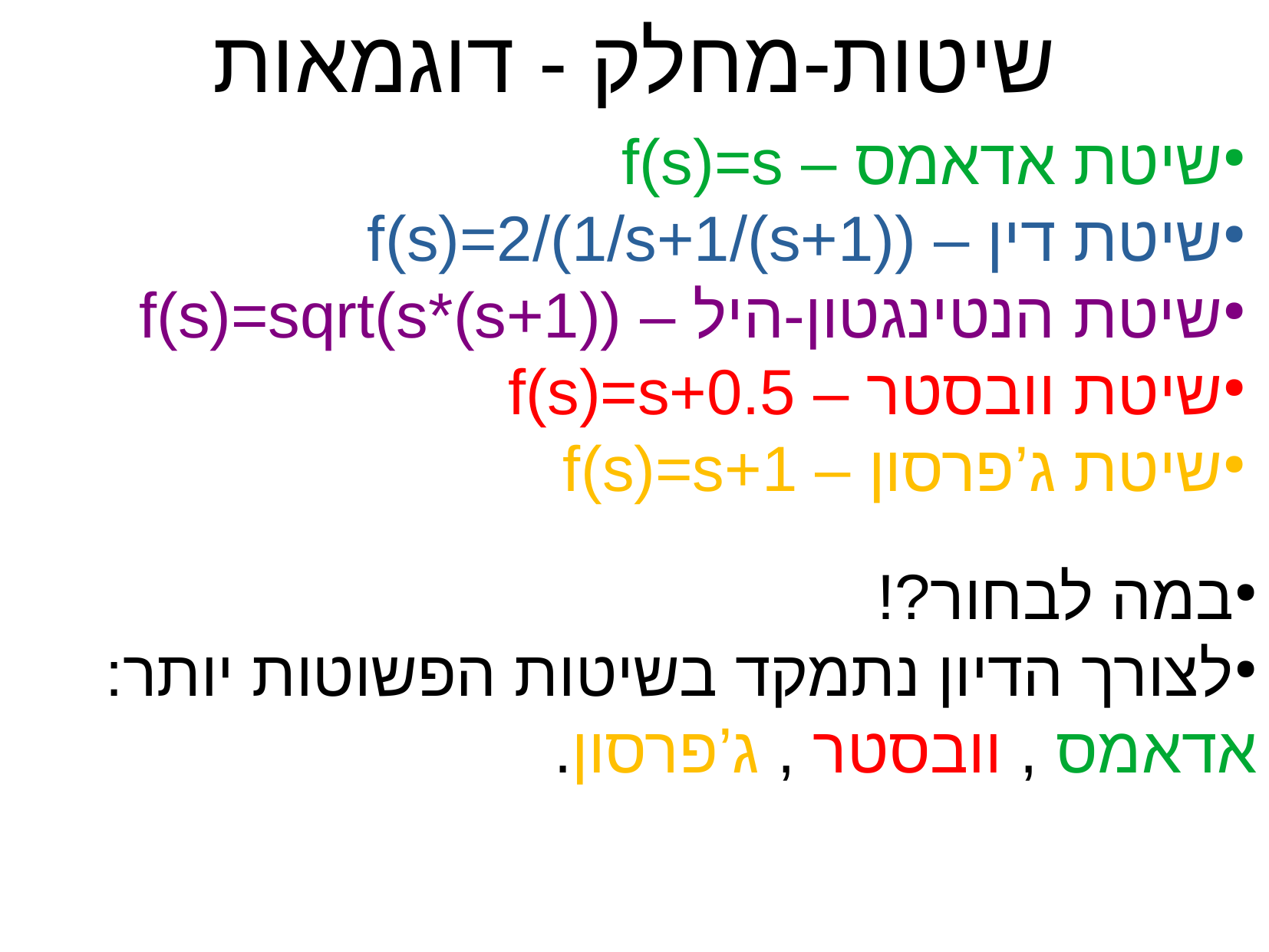

שיטות-מחלק - דוגמאות
שיטת אדאמס – f(s)=s
שיטת דין – f(s)=2/(1/s+1/(s+1))
שיטת הנטינגטון-היל – f(s)=sqrt(s*(s+1))
שיטת וובסטר – f(s)=s+0.5
שיטת ג’פרסון – f(s)=s+1
במה לבחור?!
לצורך הדיון נתמקד בשיטות הפשוטות יותר:
אדאמס , וובסטר , ג’פרסון.